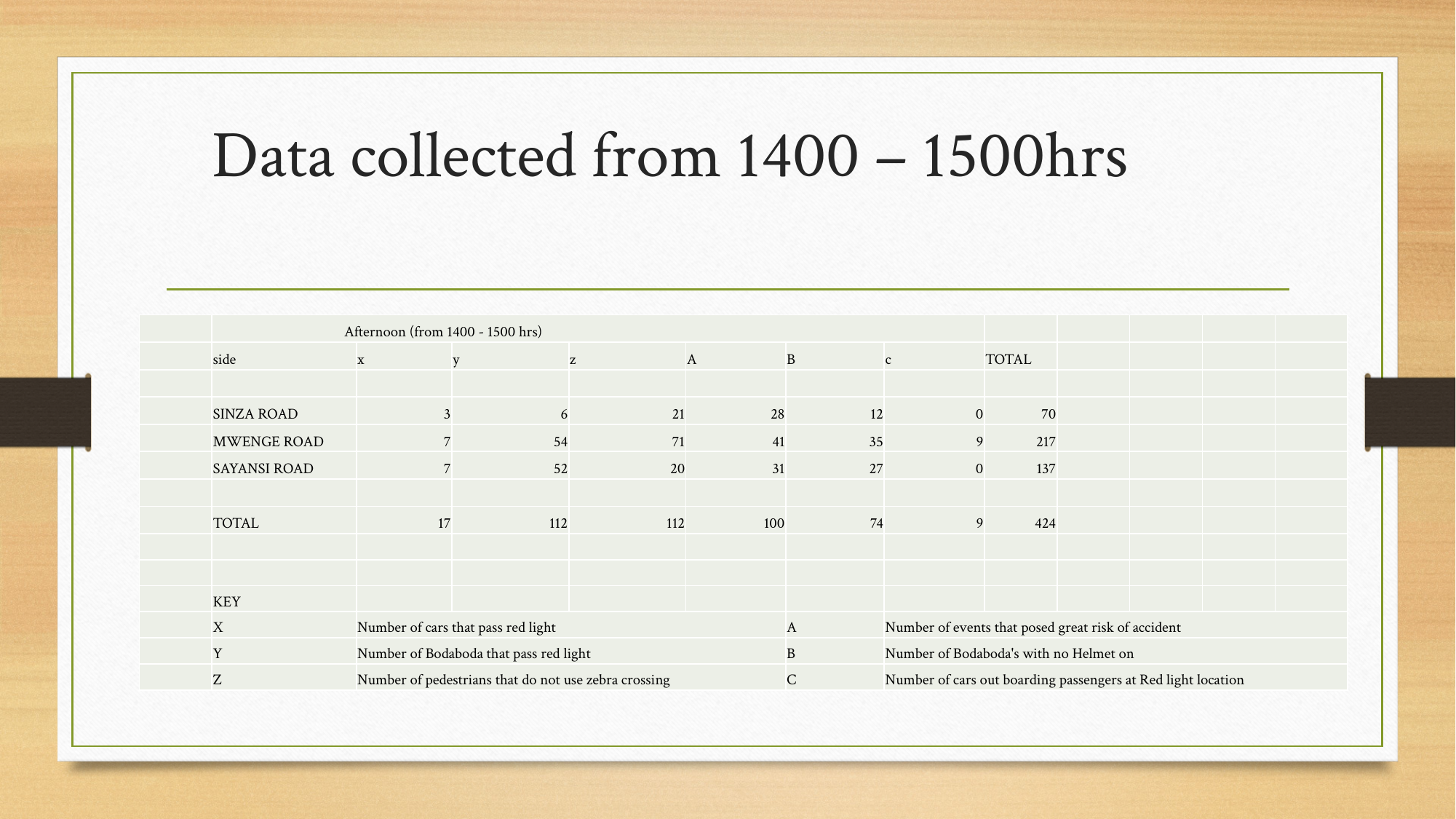

# Data collected from 1400 – 1500hrs
|  | Afternoon (from 1400 - 1500 hrs) |  |  |  |  |  |  |  |  |  |  |  |
| --- | --- | --- | --- | --- | --- | --- | --- | --- | --- | --- | --- | --- |
|  | side | x | y | z | A | B | c | TOTAL |  |  |  |  |
|  |  |  |  |  |  |  |  |  |  |  |  |  |
|  | SINZA ROAD | 3 | 6 | 21 | 28 | 12 | 0 | 70 |  |  |  |  |
|  | MWENGE ROAD | 7 | 54 | 71 | 41 | 35 | 9 | 217 |  |  |  |  |
|  | SAYANSI ROAD | 7 | 52 | 20 | 31 | 27 | 0 | 137 |  |  |  |  |
|  |  |  |  |  |  |  |  |  |  |  |  |  |
|  | TOTAL | 17 | 112 | 112 | 100 | 74 | 9 | 424 |  |  |  |  |
|  |  |  |  |  |  |  |  |  |  |  |  |  |
|  |  |  |  |  |  |  |  |  |  |  |  |  |
|  | KEY |  |  |  |  |  |  |  |  |  |  |  |
|  | X | Number of cars that pass red light |  |  |  | A | Number of events that posed great risk of accident |  |  |  |  |  |
|  | Y | Number of Bodaboda that pass red light |  |  |  | B | Number of Bodaboda's with no Helmet on |  |  |  |  |  |
|  | Z | Number of pedestrians that do not use zebra crossing |  |  |  | C | Number of cars out boarding passengers at Red light location |  |  |  |  |  |